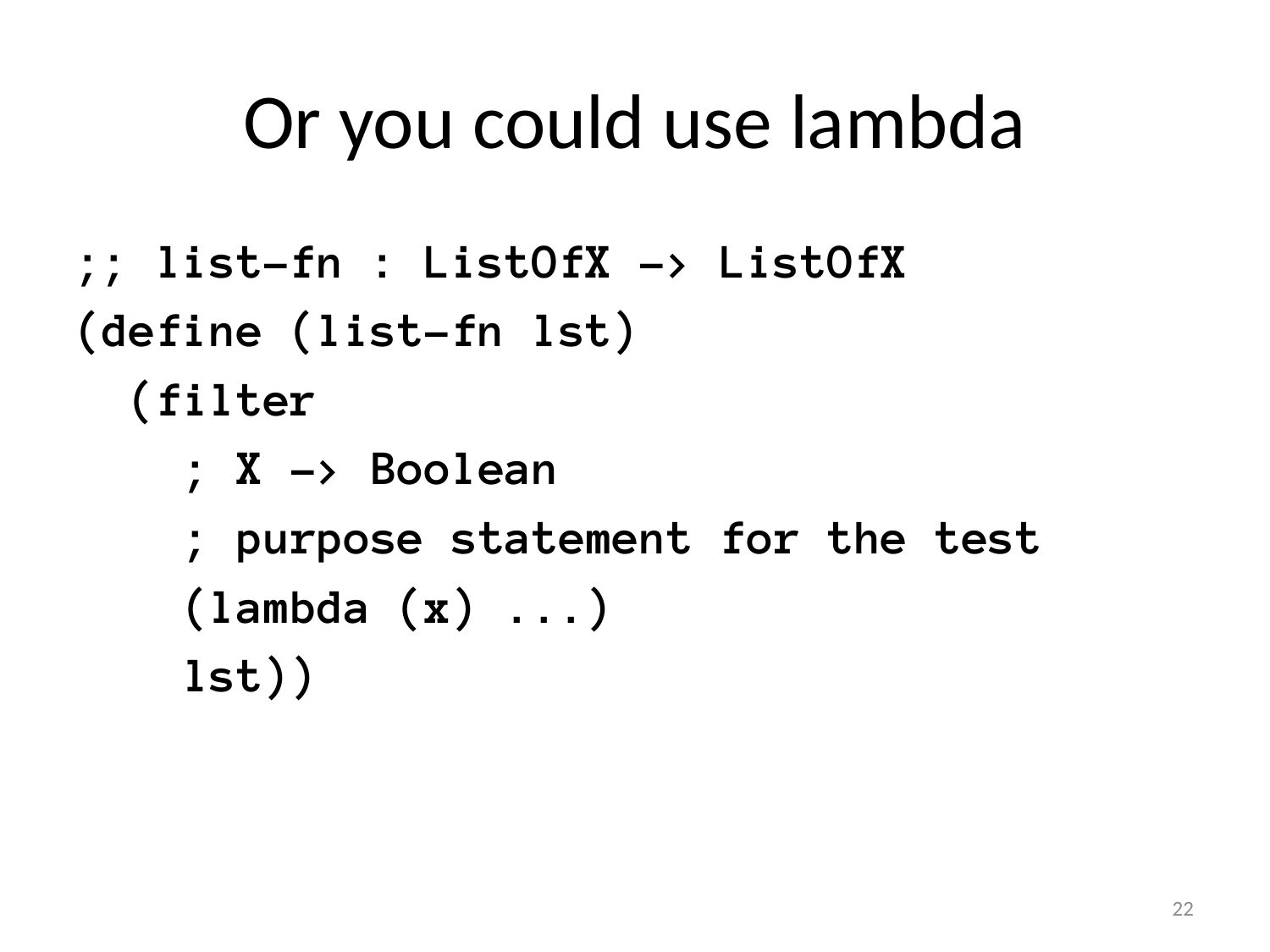

# Or you could use lambda
;; list-fn : ListOfX -> ListOfX
(define (list-fn lst)
  (filter
    ; X -> Boolean
    ; purpose statement for the test
    (lambda (x) ...)
    lst))

22